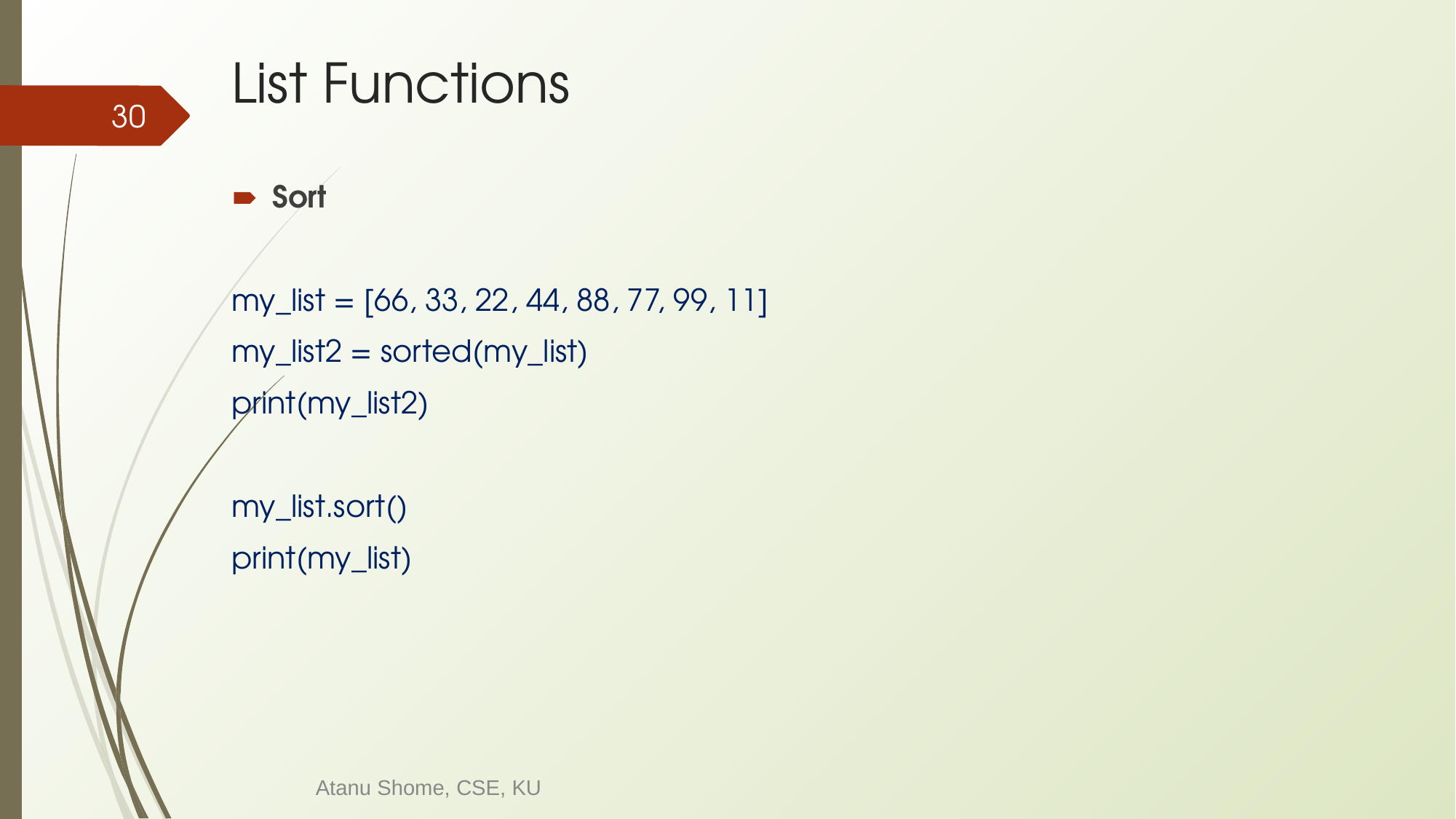

# List Functions
30
Sort

my_list = [66, 33, 22, 44, 88, 77, 99, 11]
my_list2 = sorted(my_list)
print(my_list2)

my_list.sort()
print(my_list)
Atanu Shome, CSE, KU